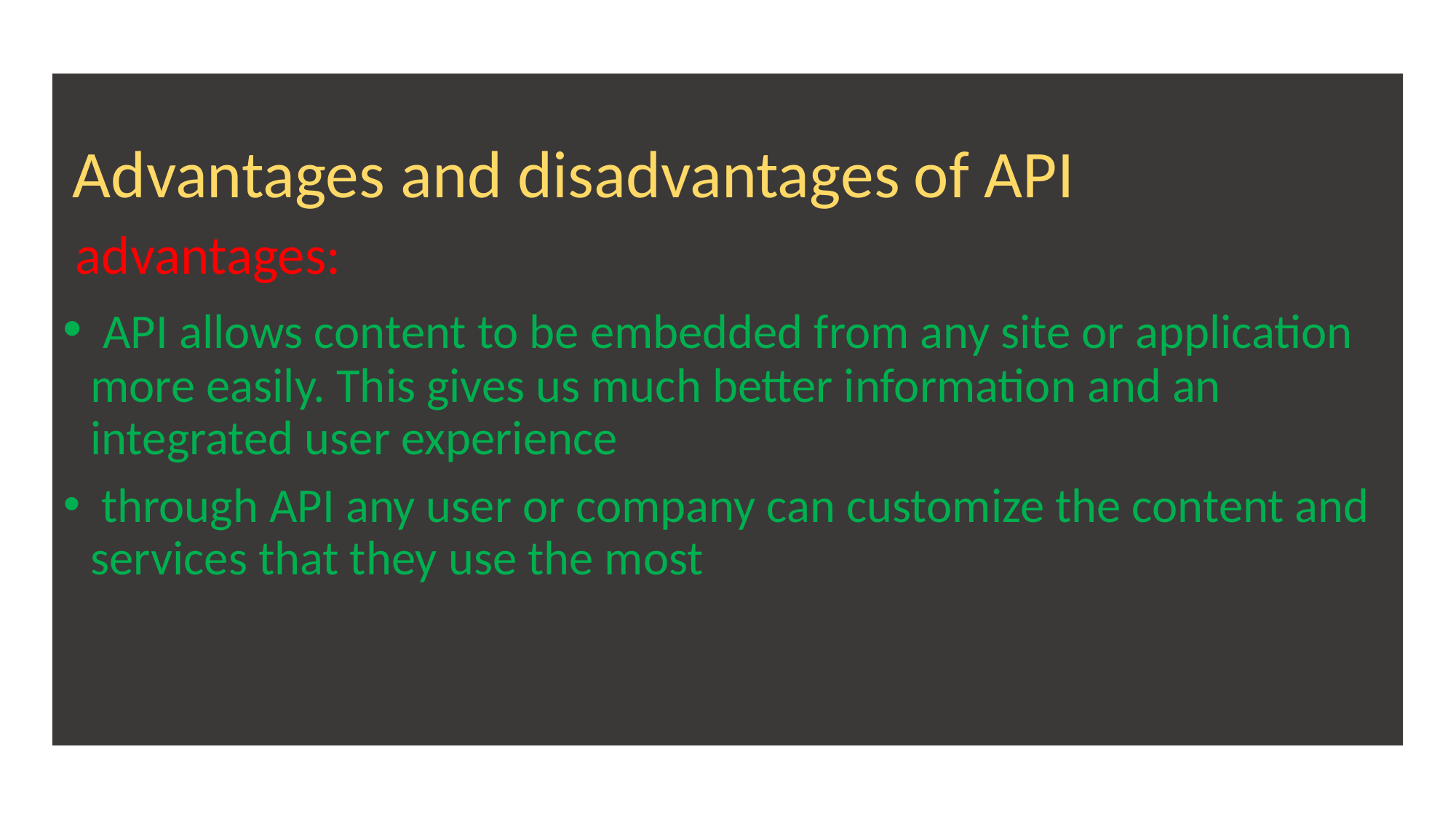

Advantages and disadvantages of API
 advantages:
 API allows content to be embedded from any site or application more easily. This gives us much better information and an integrated user experience
 through API any user or company can customize the content and services that they use the most
#